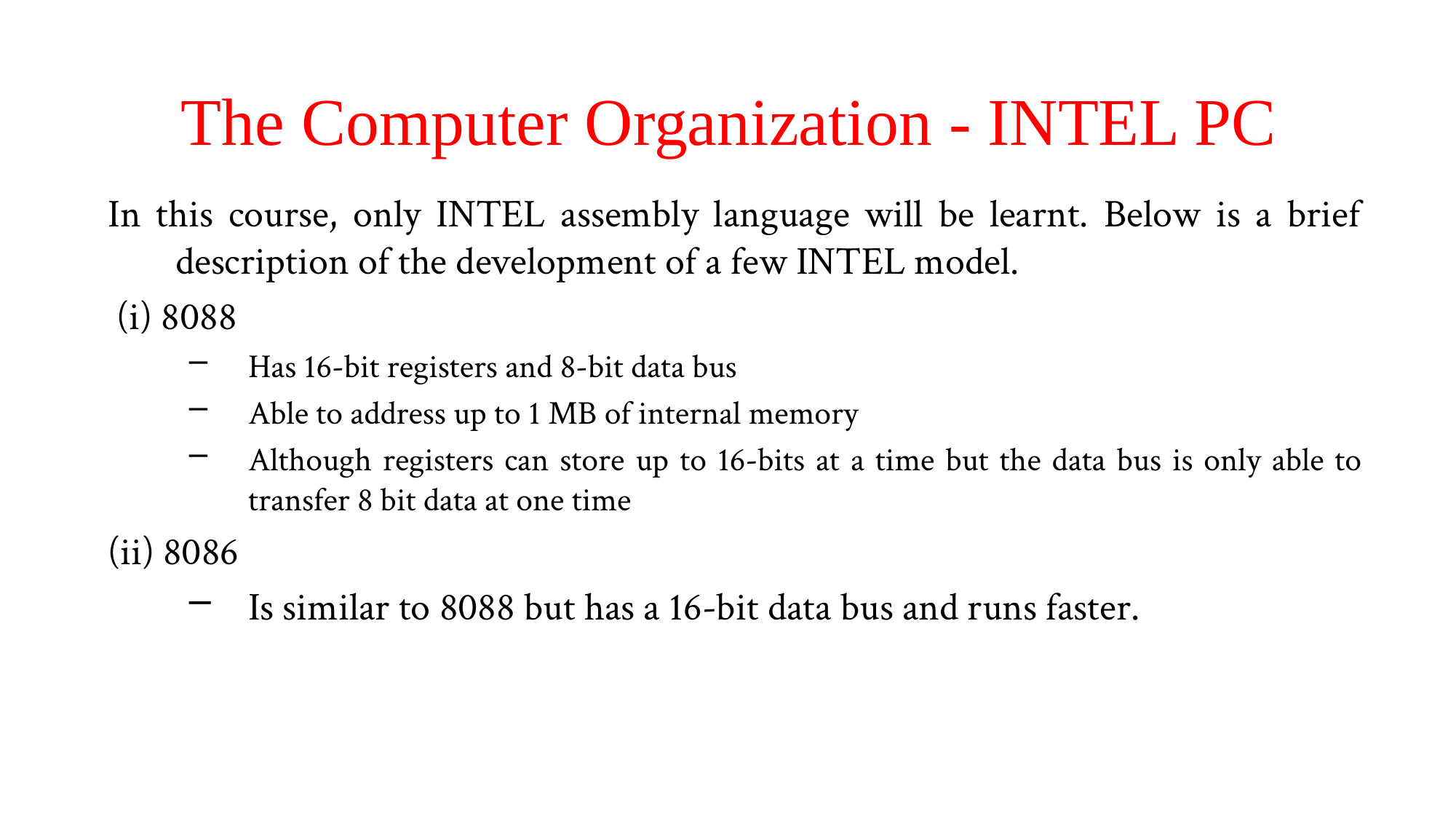

# The Computer Organization - INTEL PC
In this course, only INTEL assembly language will be learnt. Below is a brief description of the development of a few INTEL model.
 (i) 8088
Has 16-bit registers and 8-bit data bus
Able to address up to 1 MB of internal memory
Although registers can store up to 16-bits at a time but the data bus is only able to transfer 8 bit data at one time
(ii) 8086
Is similar to 8088 but has a 16-bit data bus and runs faster.